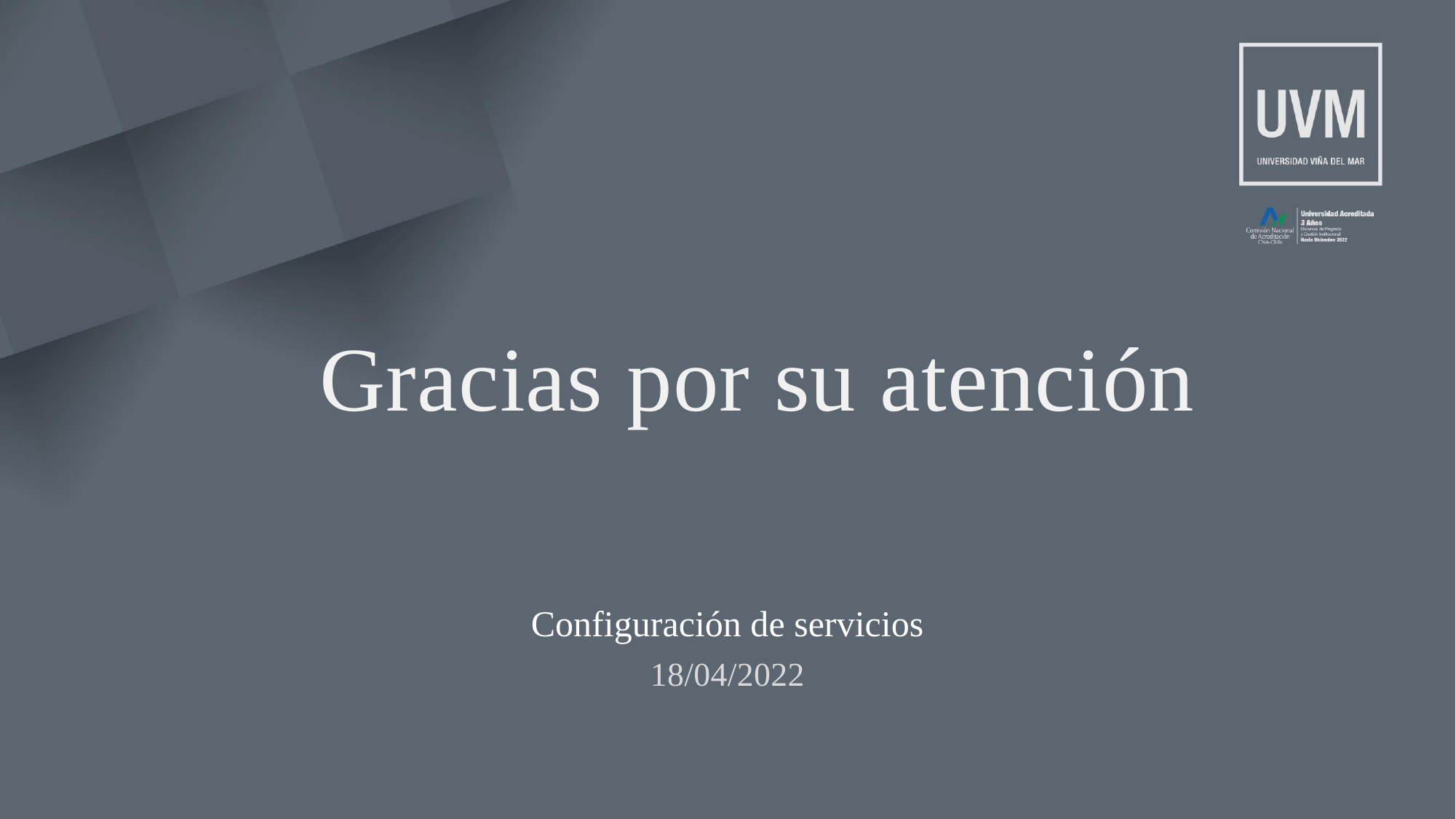

Gracias por su atención
Configuración de servicios
18/04/2022